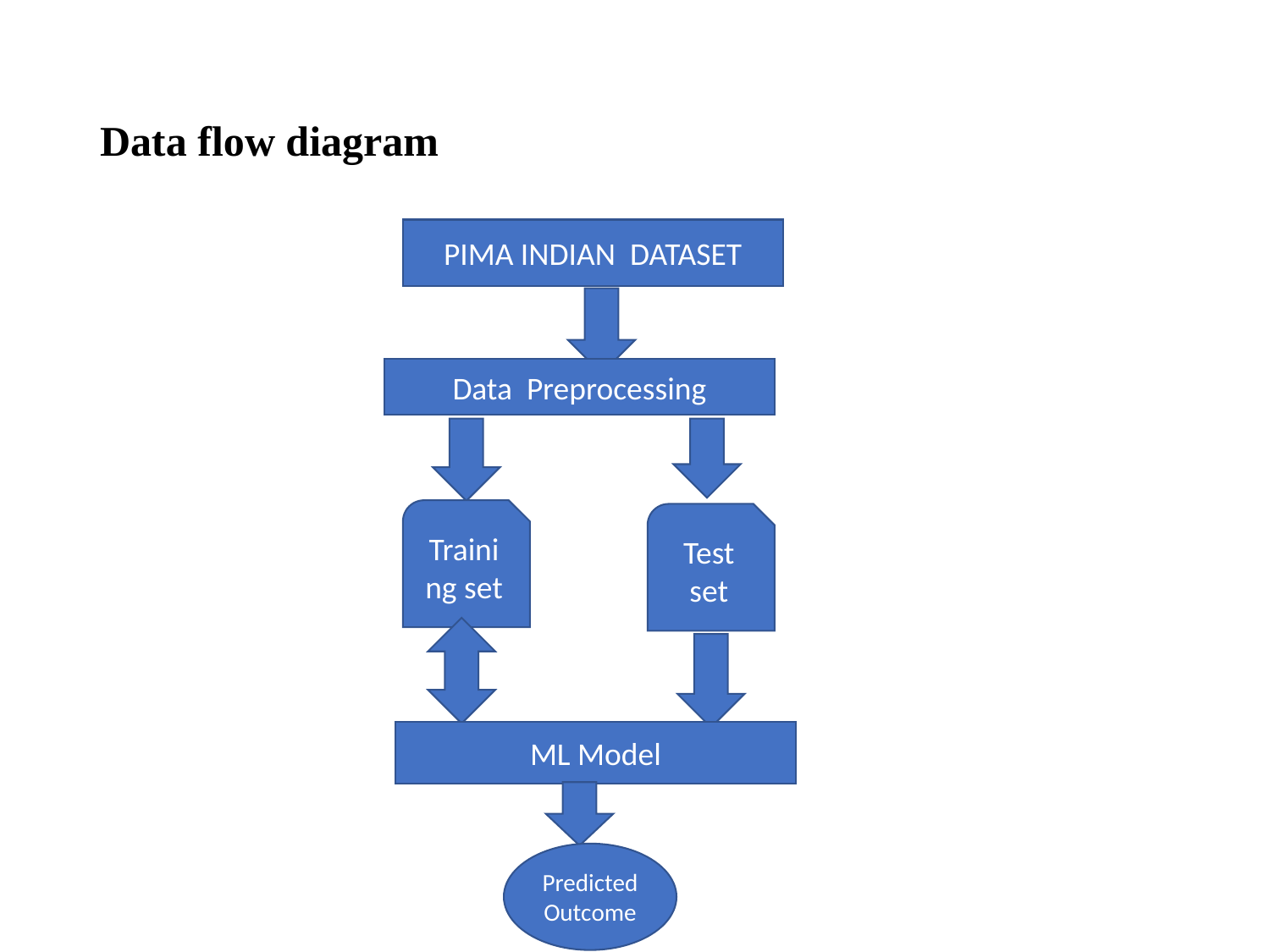

# Data flow diagram

PIMA INDIAN  DATASET

Data  Preprocessing

Training set
Test set

ML Model

Predicted Outcome